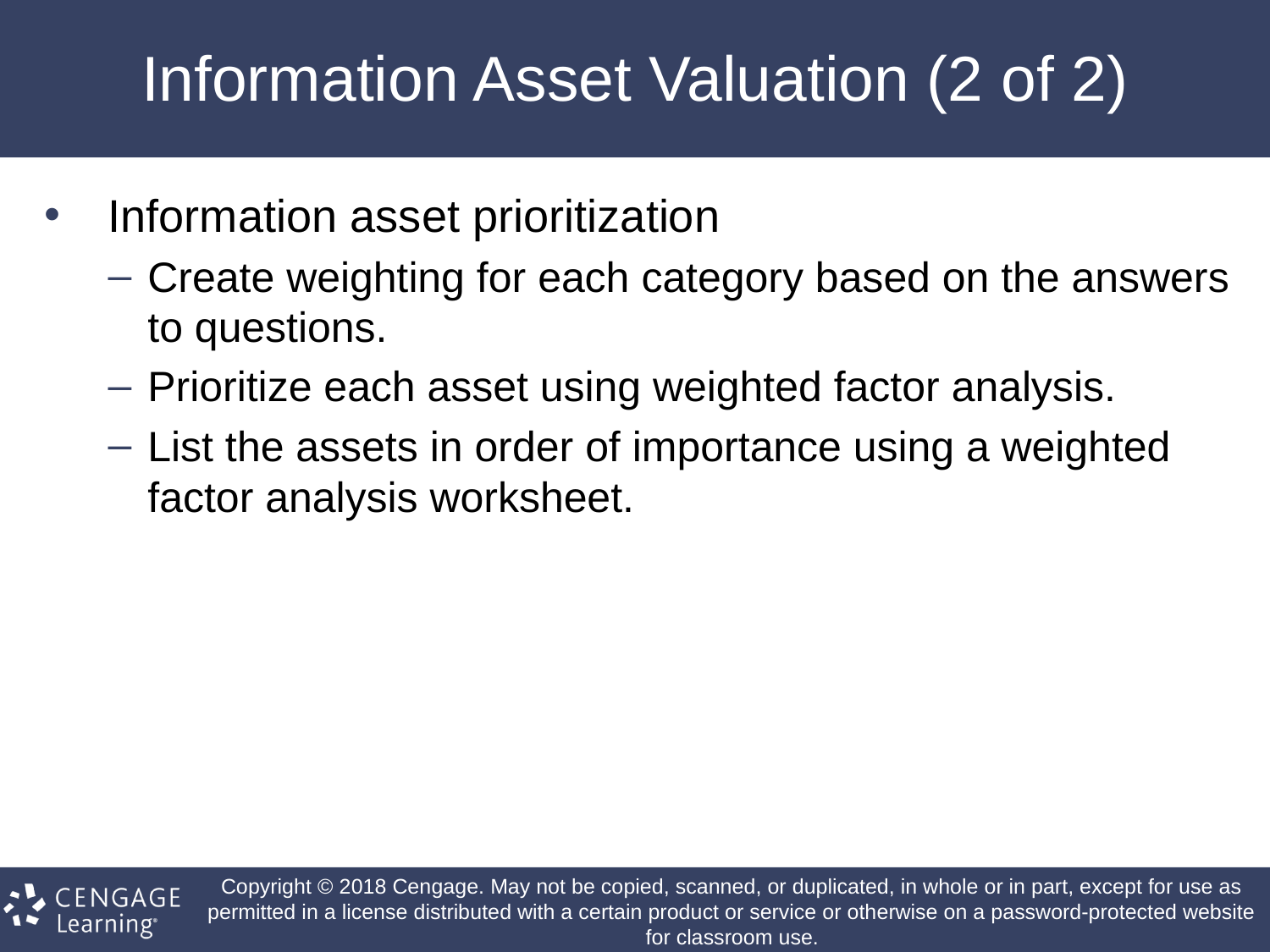

# Information Asset Valuation (2 of 2)
Information asset prioritization
Create weighting for each category based on the answers to questions.
Prioritize each asset using weighted factor analysis.
List the assets in order of importance using a weighted factor analysis worksheet.